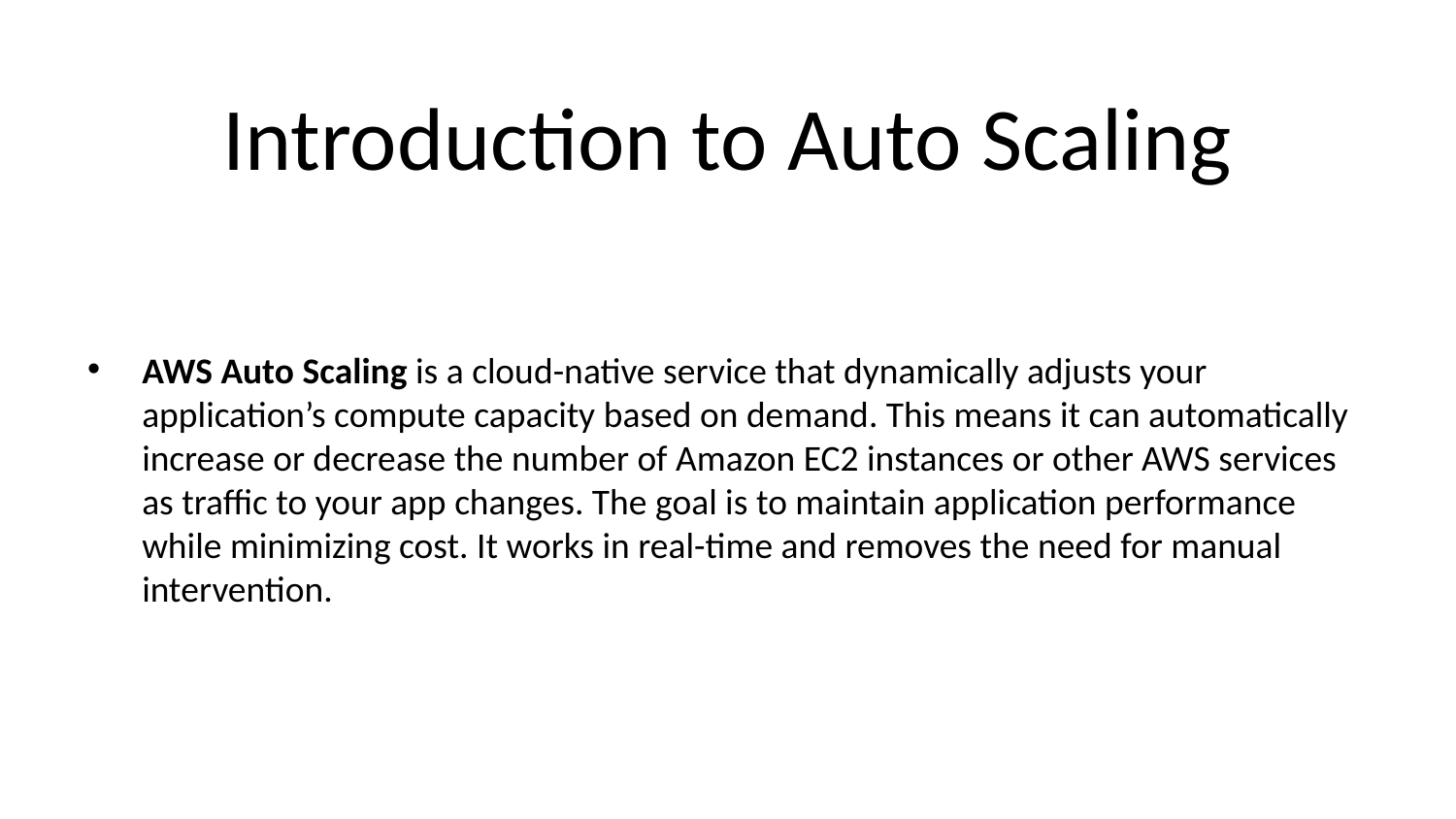

# Introduction to Auto Scaling

AWS Auto Scaling is a cloud-native service that dynamically adjusts your application’s compute capacity based on demand. This means it can automatically increase or decrease the number of Amazon EC2 instances or other AWS services as traffic to your app changes. The goal is to maintain application performance while minimizing cost. It works in real-time and removes the need for manual intervention.